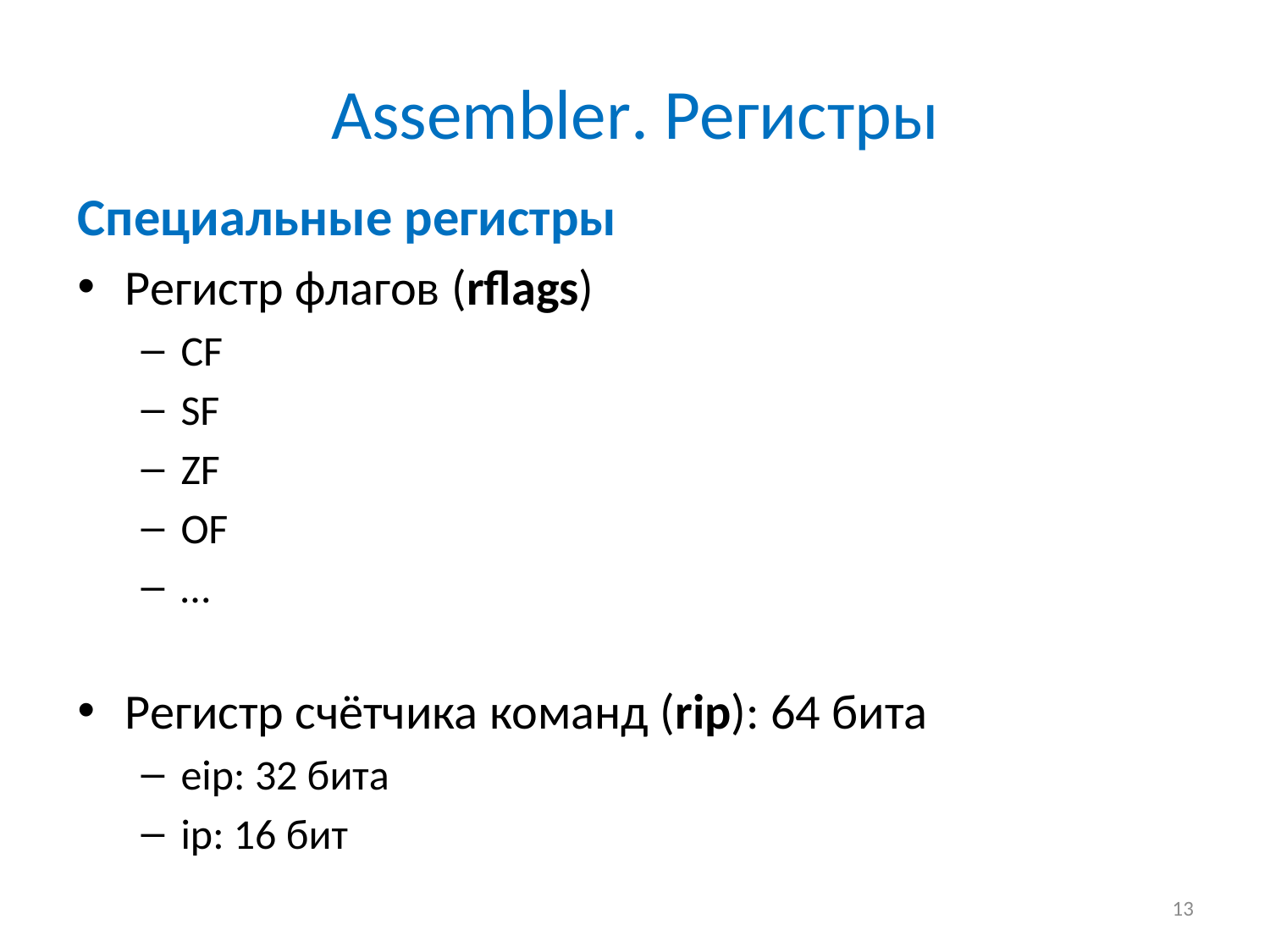

# Assembler. Регистры
Специальные регистры
Регистр флагов (rflags)
CF
SF
ZF
OF
…

Регистр счётчика команд (rip): 64 бита
eip: 32 бита
ip: 16 бит

13